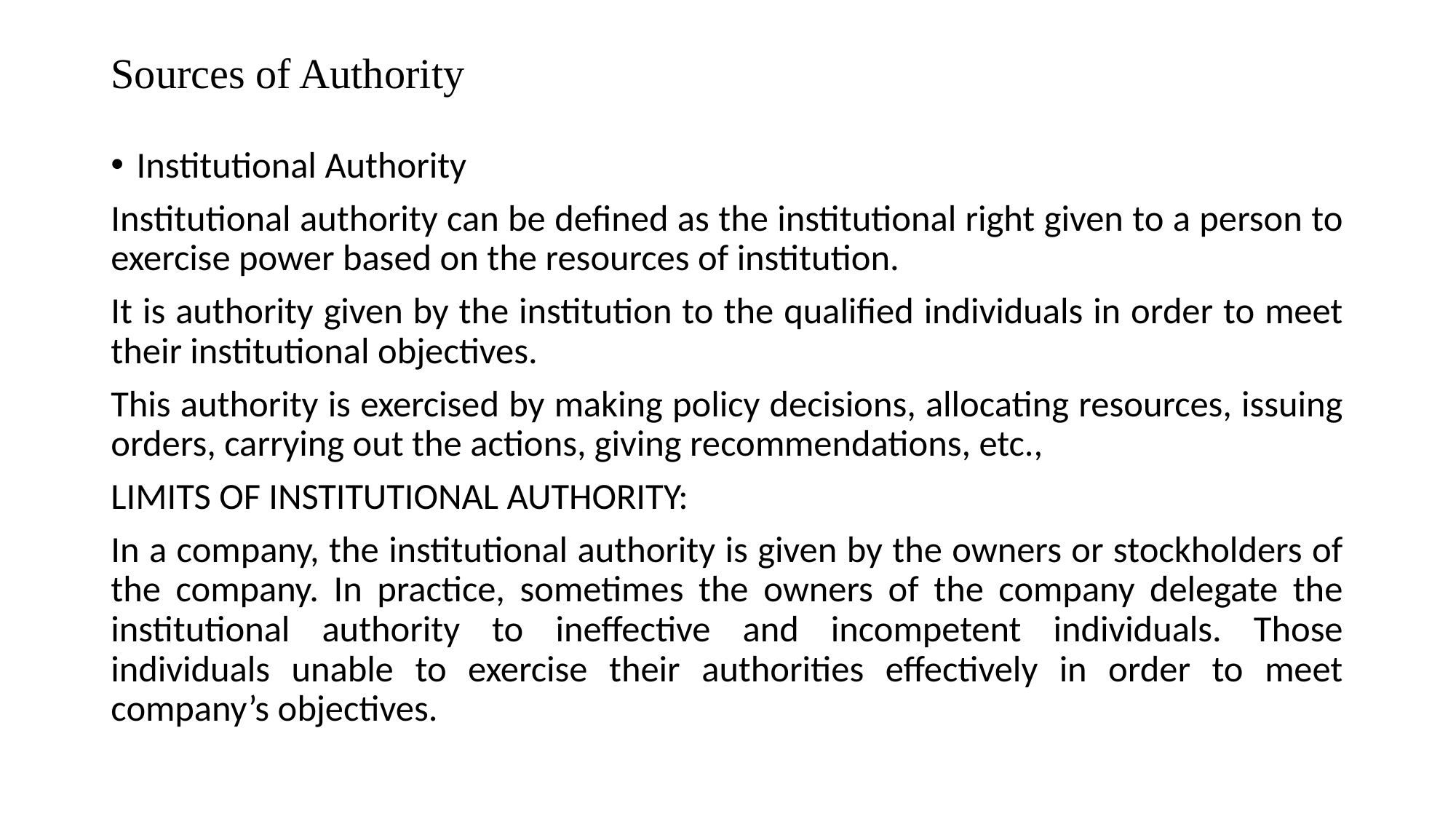

# Sources of Authority
Institutional Authority
Institutional authority can be defined as the institutional right given to a person to exercise power based on the resources of institution.
It is authority given by the institution to the qualified individuals in order to meet their institutional objectives.
This authority is exercised by making policy decisions, allocating resources, issuing orders, carrying out the actions, giving recommendations, etc.,
LIMITS OF INSTITUTIONAL AUTHORITY:
In a company, the institutional authority is given by the owners or stockholders of the company. In practice, sometimes the owners of the company delegate the institutional authority to ineffective and incompetent individuals. Those individuals unable to exercise their authorities effectively in order to meet company’s objectives.